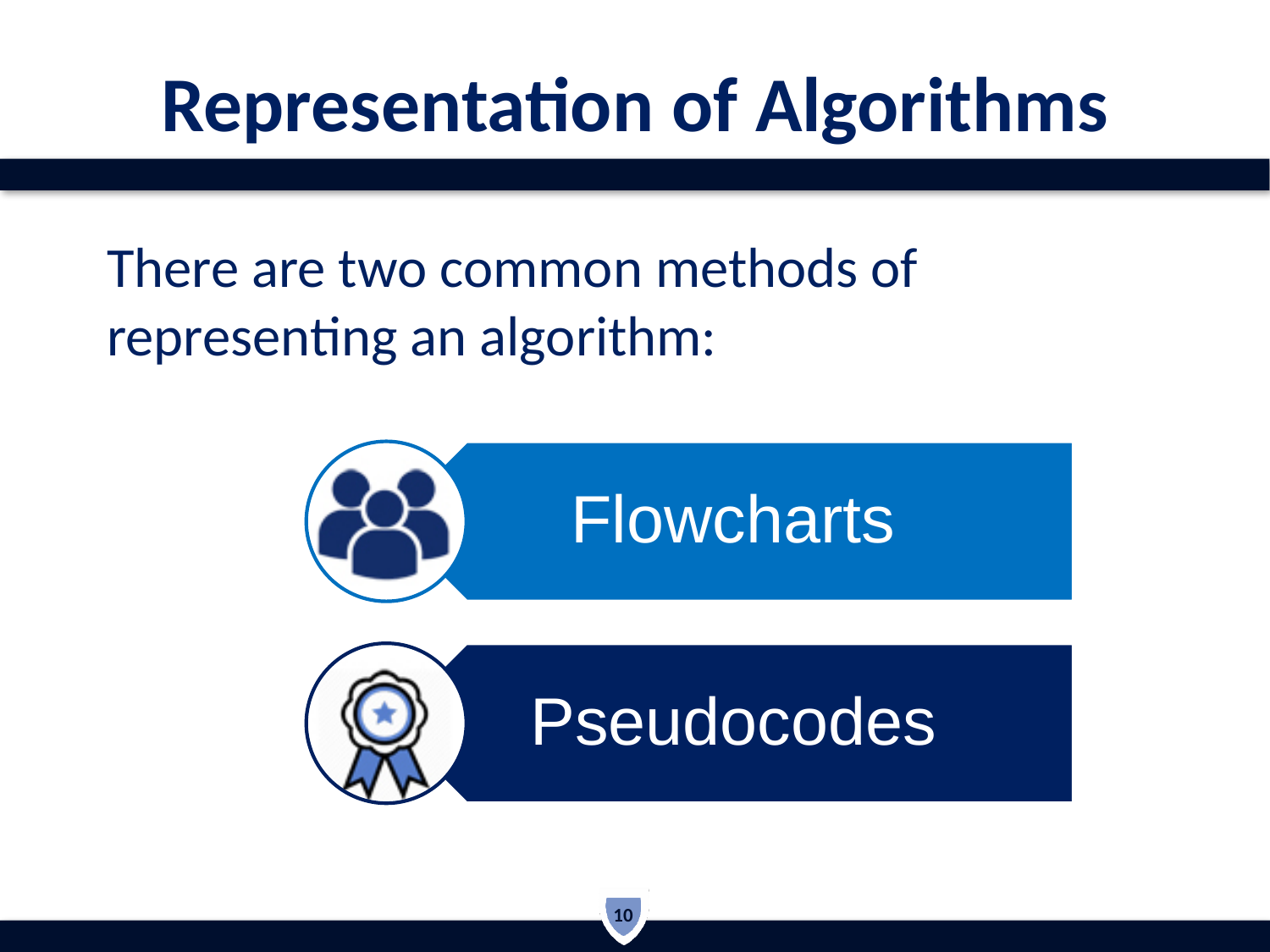

# Representation of Algorithms
There are two common methods of
representing an algorithm:
Flowcharts
Pseudocodes
10